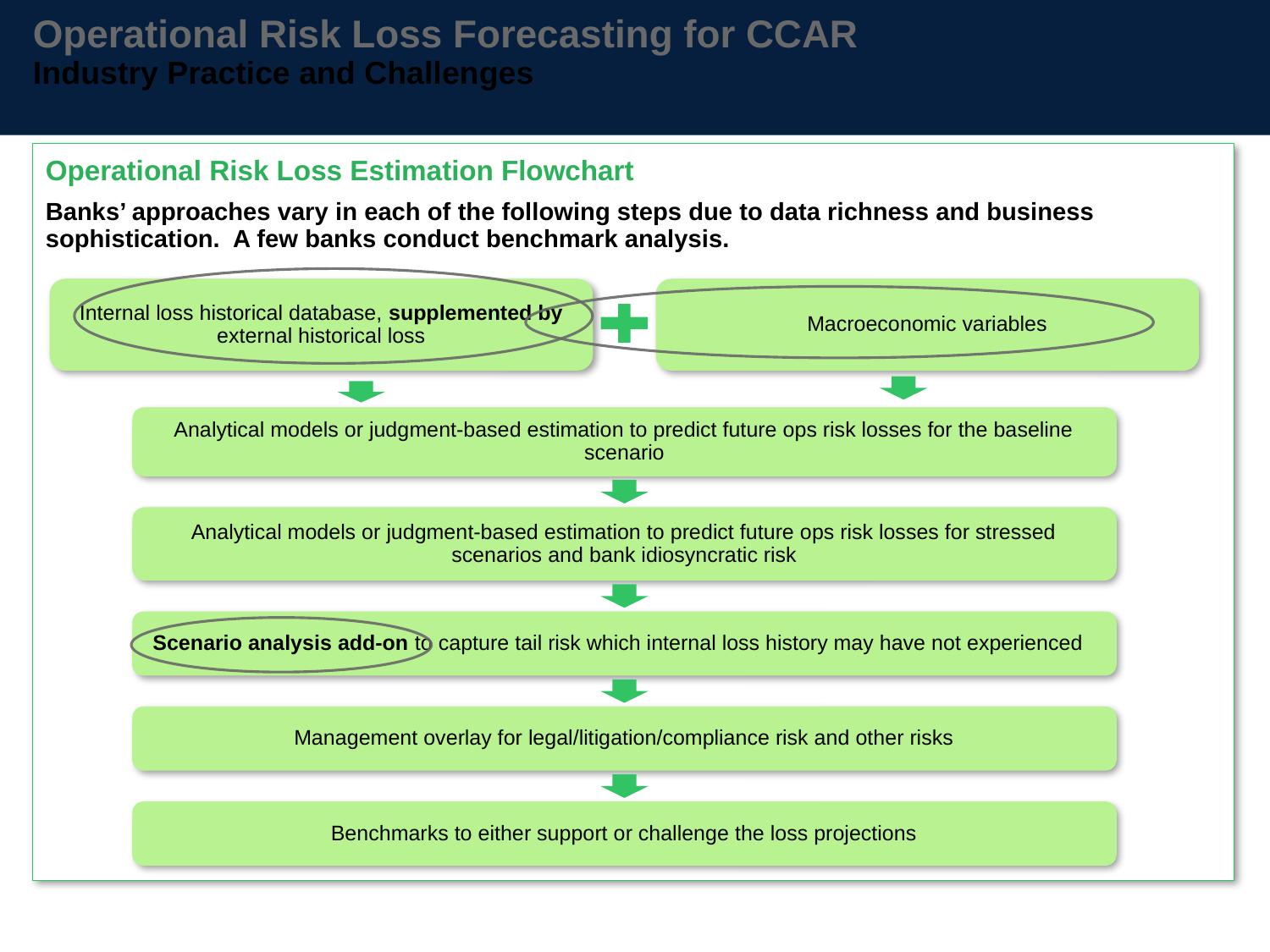

# Operational Risk Loss Forecasting for CCAR Industry Practice and Challenges

Operational Risk Loss Estimation Flowchart
Banks’ approaches vary in each of the following steps due to data richness and business sophistication.  A few banks conduct benchmark analysis.

Internal loss historical database, supplemented by external historical loss
Macroeconomic variables

Analytical models or judgment-based estimation to predict future ops risk losses for the baseline scenario

Analytical models or judgment-based estimation to predict future ops risk losses for stressed scenarios and bank idiosyncratic risk

Scenario analysis add-on to capture tail risk which internal loss history may have not experienced

Management overlay for legal/litigation/compliance risk and other risks

Benchmarks to either support or challenge the loss projections